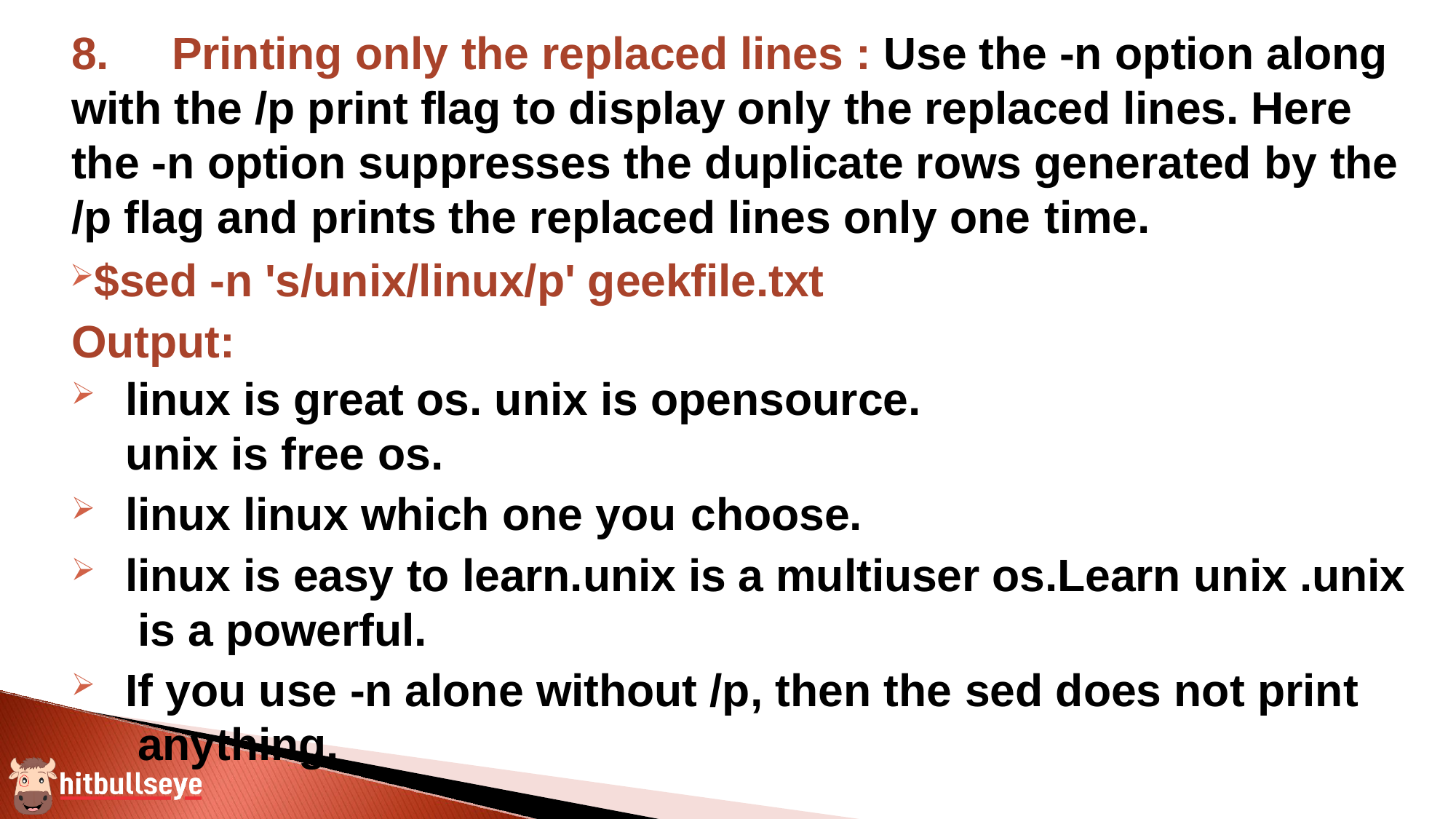

8.	Printing only the replaced lines : Use the -n option along  with the /p print flag to display only the replaced lines. Here  the -n option suppresses the duplicate rows generated by the
/p flag and prints the replaced lines only one time.
$sed -n 's/unix/linux/p' geekfile.txt  Output:
linux is great os. unix is opensource. unix is free os.
linux linux which one you choose.
linux is easy to learn.unix is a multiuser os.Learn unix .unix  is a powerful.
If you use -n alone without /p, then the sed does not print  anything.